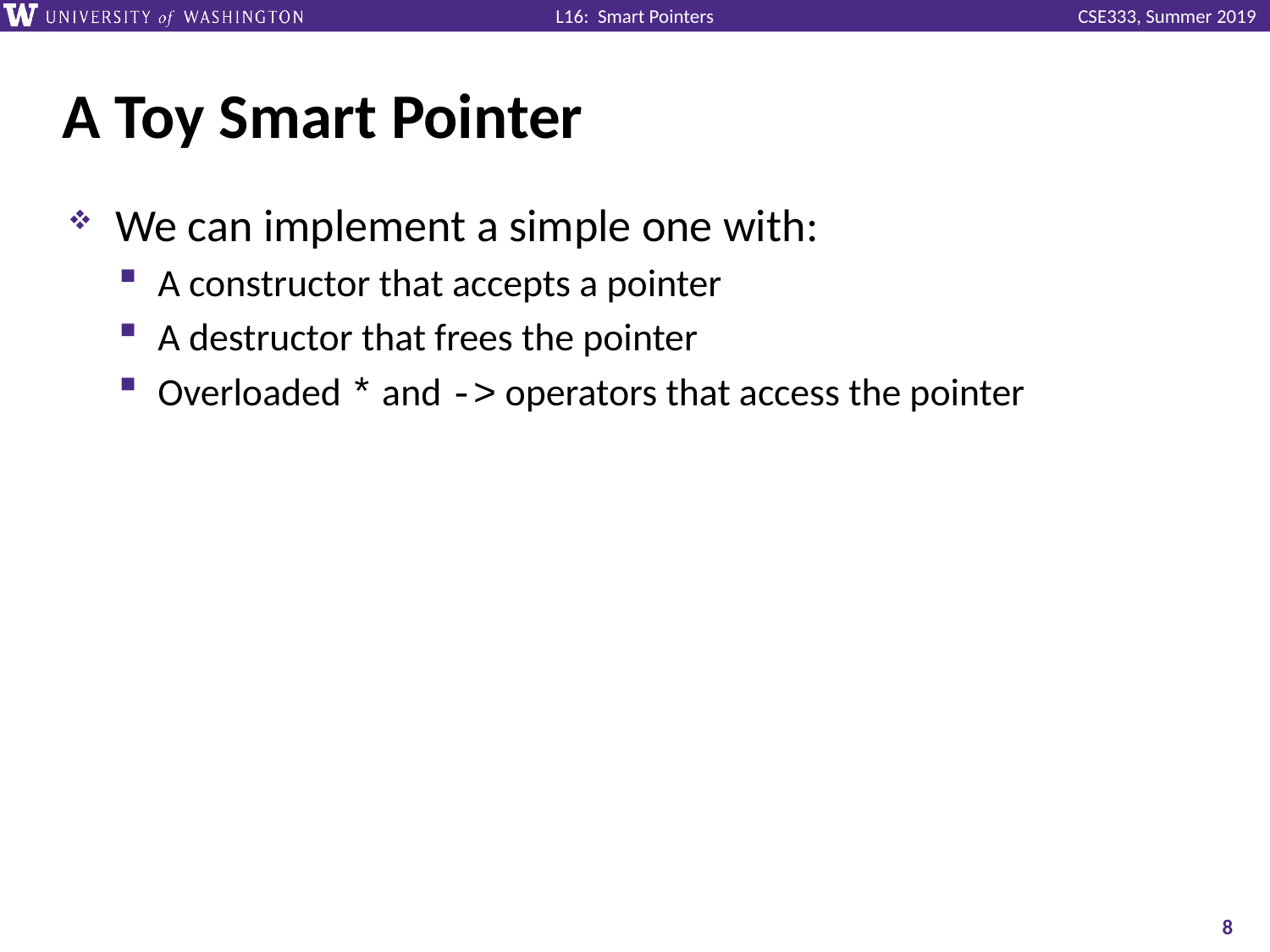

# A Toy Smart Pointer
We can implement a simple one with:
A constructor that accepts a pointer
A destructor that frees the pointer
Overloaded * and -> operators that access the pointer
8